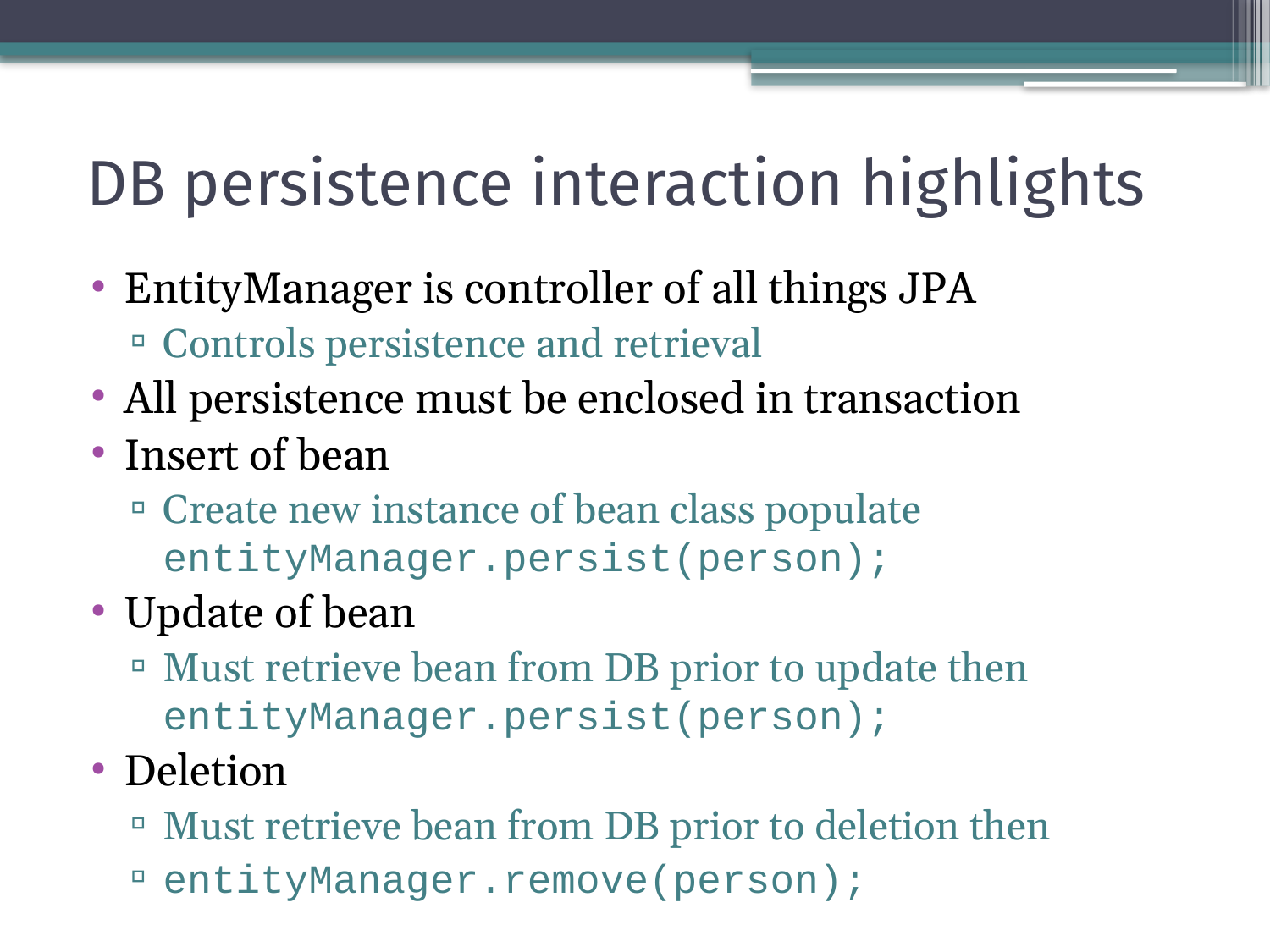

# DB persistence interaction highlights
EntityManager is controller of all things JPA
Controls persistence and retrieval
All persistence must be enclosed in transaction
Insert of bean
Create new instance of bean class populate  entityManager.persist(person);
Update of bean
Must retrieve bean from DB prior to update then entityManager.persist(person);
Deletion
Must retrieve bean from DB prior to deletion then
entityManager.remove(person);